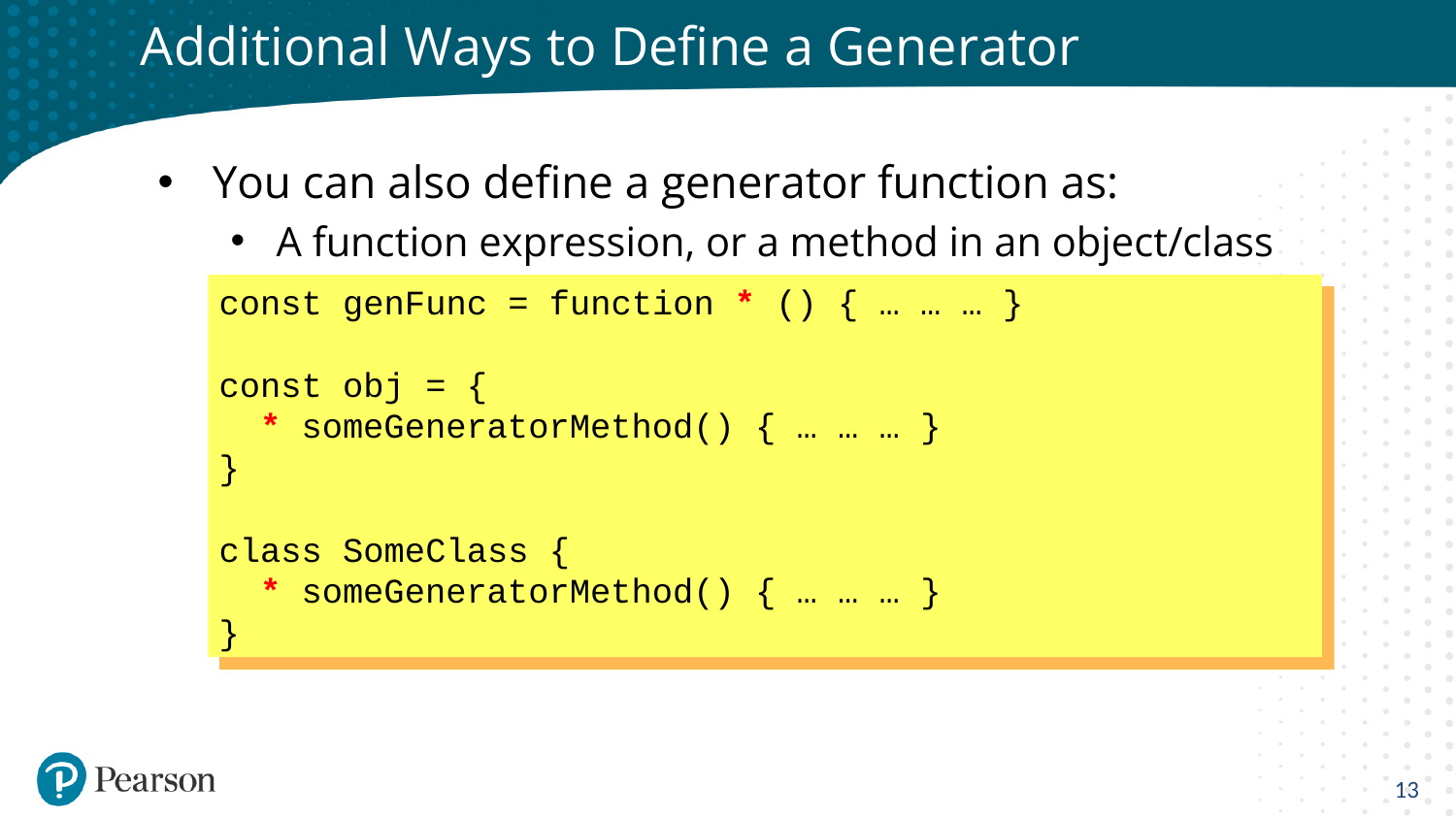

# Additional Ways to Define a Generator
You can also define a generator function as:
A function expression, or a method in an object/class
const genFunc = function * () { … … … }

const obj = {
  * someGeneratorMethod() { … … … }
}

class SomeClass {
  * someGeneratorMethod() { … … … }
}
13